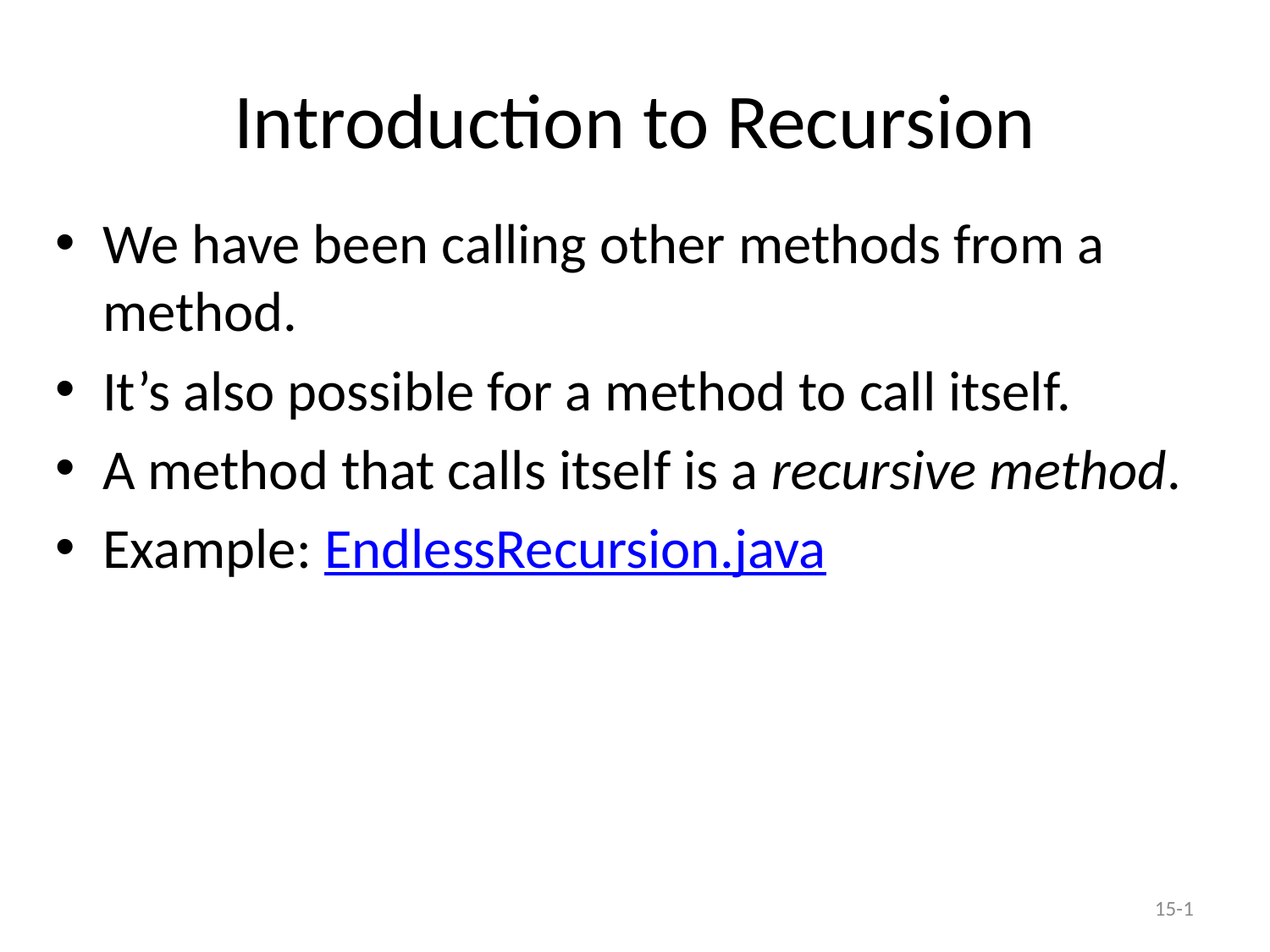

Introduction to Recursion
We have been calling other methods from a method.
It’s also possible for a method to call itself.
A method that calls itself is a recursive method.
Example: EndlessRecursion.java
15-1